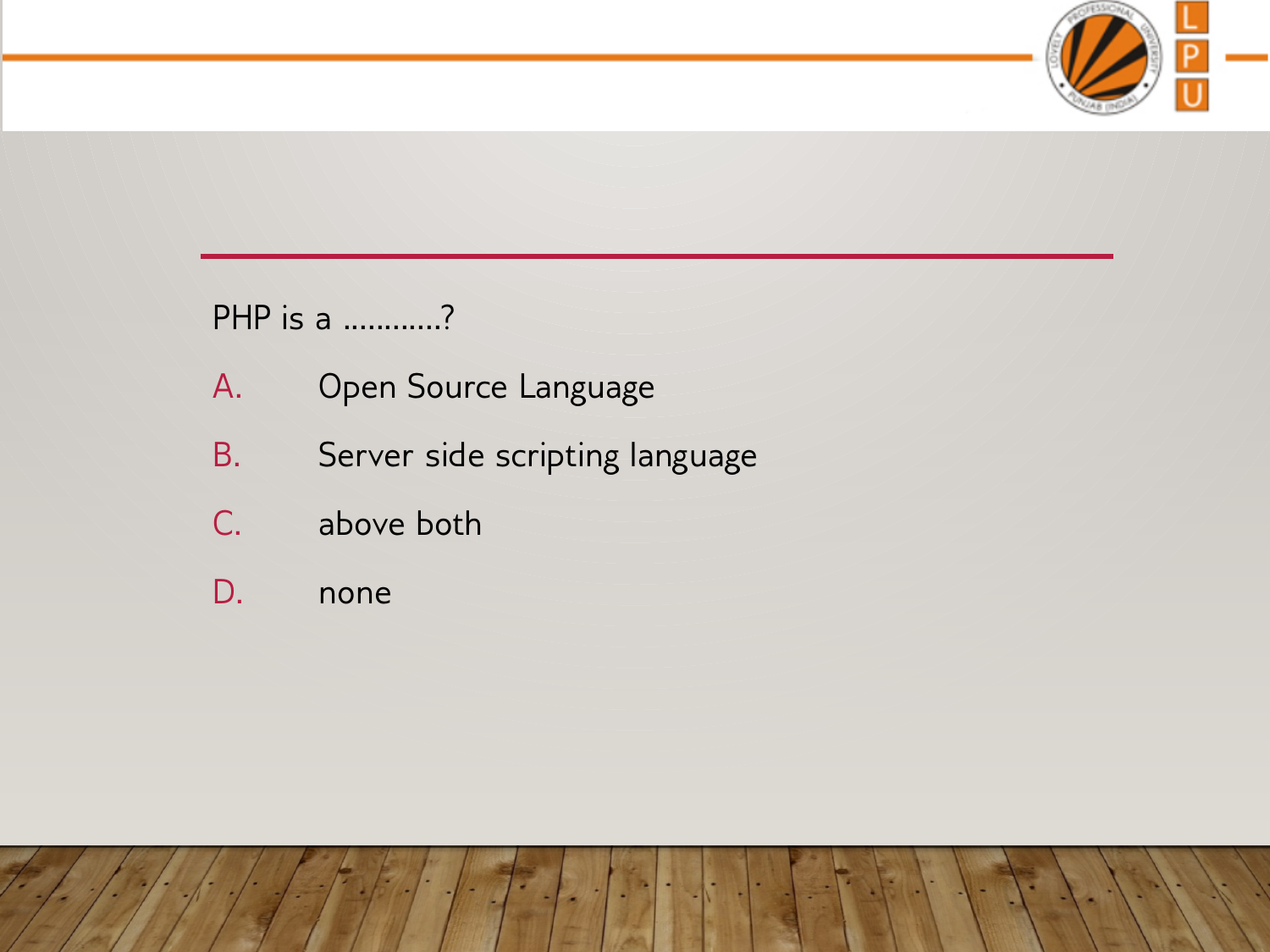

#
PHP is a ............?
    Open Source Language
    Server side scripting language
    above both
    none